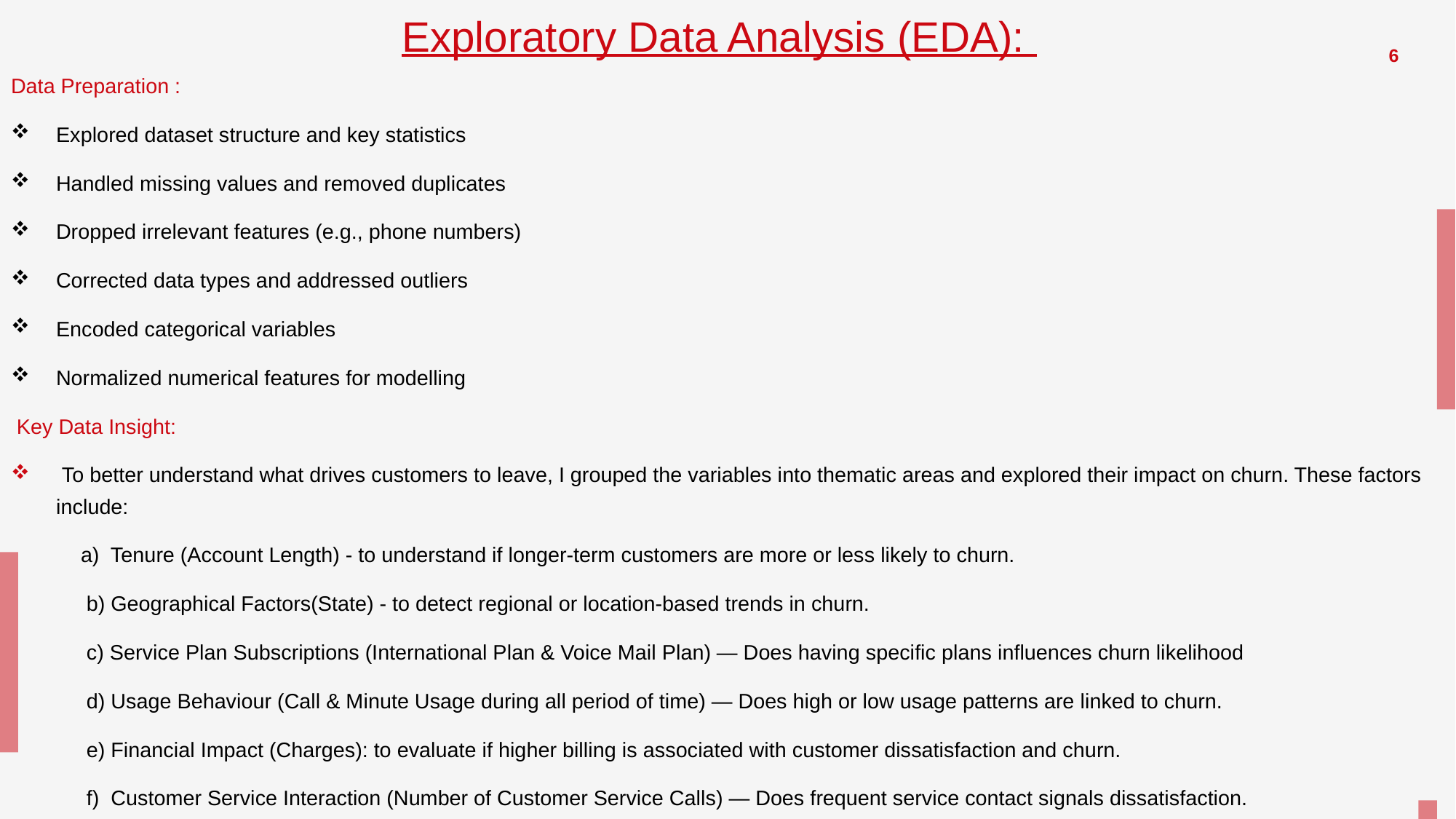

# Exploratory Data Analysis (EDA):
6
Data Preparation :
Explored dataset structure and key statistics
Handled missing values and removed duplicates
Dropped irrelevant features (e.g., phone numbers)
Corrected data types and addressed outliers
Encoded categorical variables
Normalized numerical features for modelling
 Key Data Insight:
 To better understand what drives customers to leave, I grouped the variables into thematic areas and explored their impact on churn. These factors include:
            a)  Tenure (Account Length) - to understand if longer-term customers are more or less likely to churn.
             b) Geographical Factors(State) - to detect regional or location-based trends in churn.
             c) Service Plan Subscriptions (International Plan & Voice Mail Plan) — Does having specific plans influences churn likelihood
             d) Usage Behaviour (Call & Minute Usage during all period of time) — Does high or low usage patterns are linked to churn.
             e) Financial Impact (Charges): to evaluate if higher billing is associated with customer dissatisfaction and churn.
             f)  Customer Service Interaction (Number of Customer Service Calls) — Does frequent service contact signals dissatisfaction.